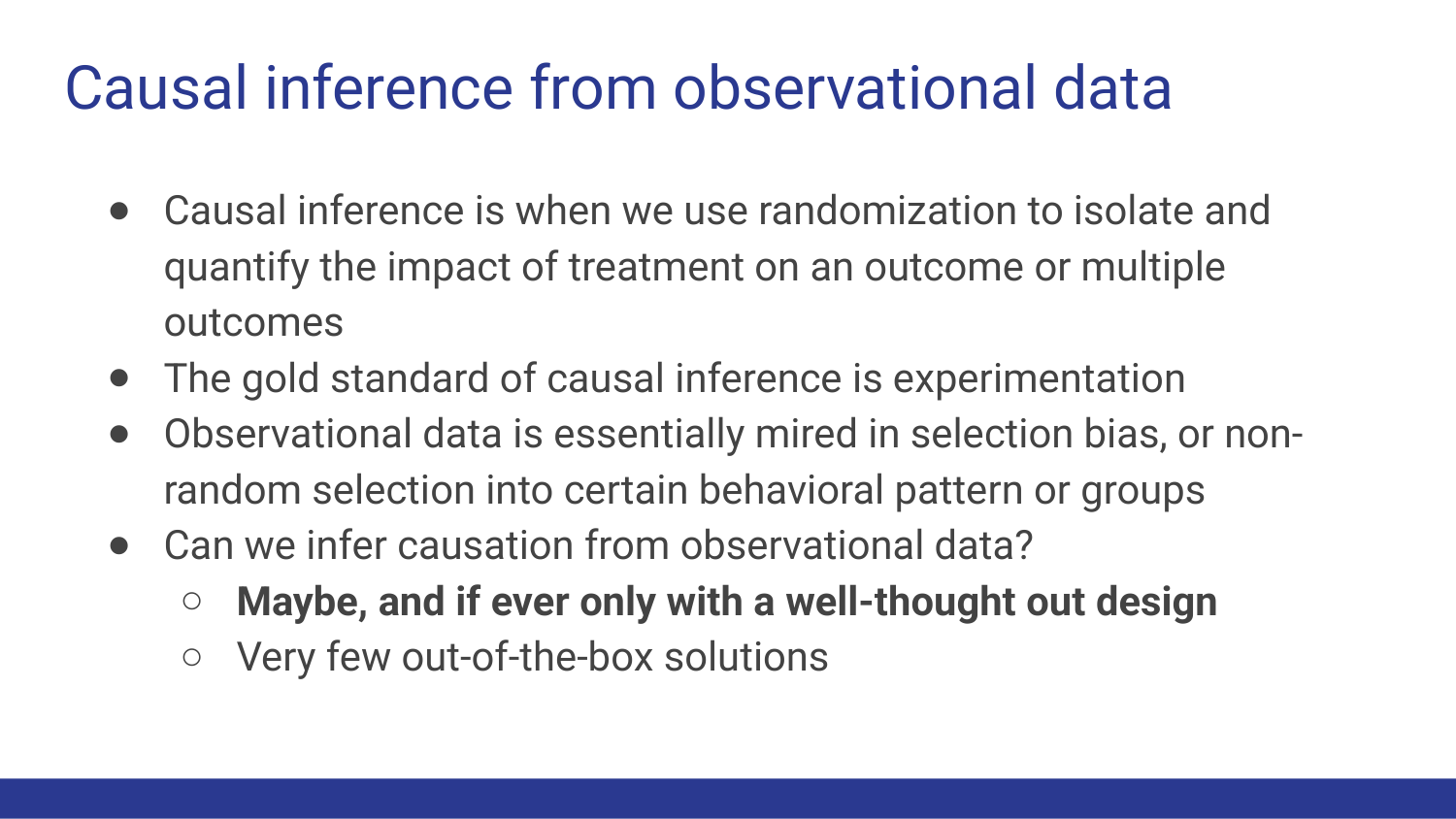

# Causal inference from observational data
Causal inference is when we use randomization to isolate and quantify the impact of treatment on an outcome or multiple outcomes
The gold standard of causal inference is experimentation
Observational data is essentially mired in selection bias, or non-random selection into certain behavioral pattern or groups
Can we infer causation from observational data?
Maybe, and if ever only with a well-thought out design
Very few out-of-the-box solutions